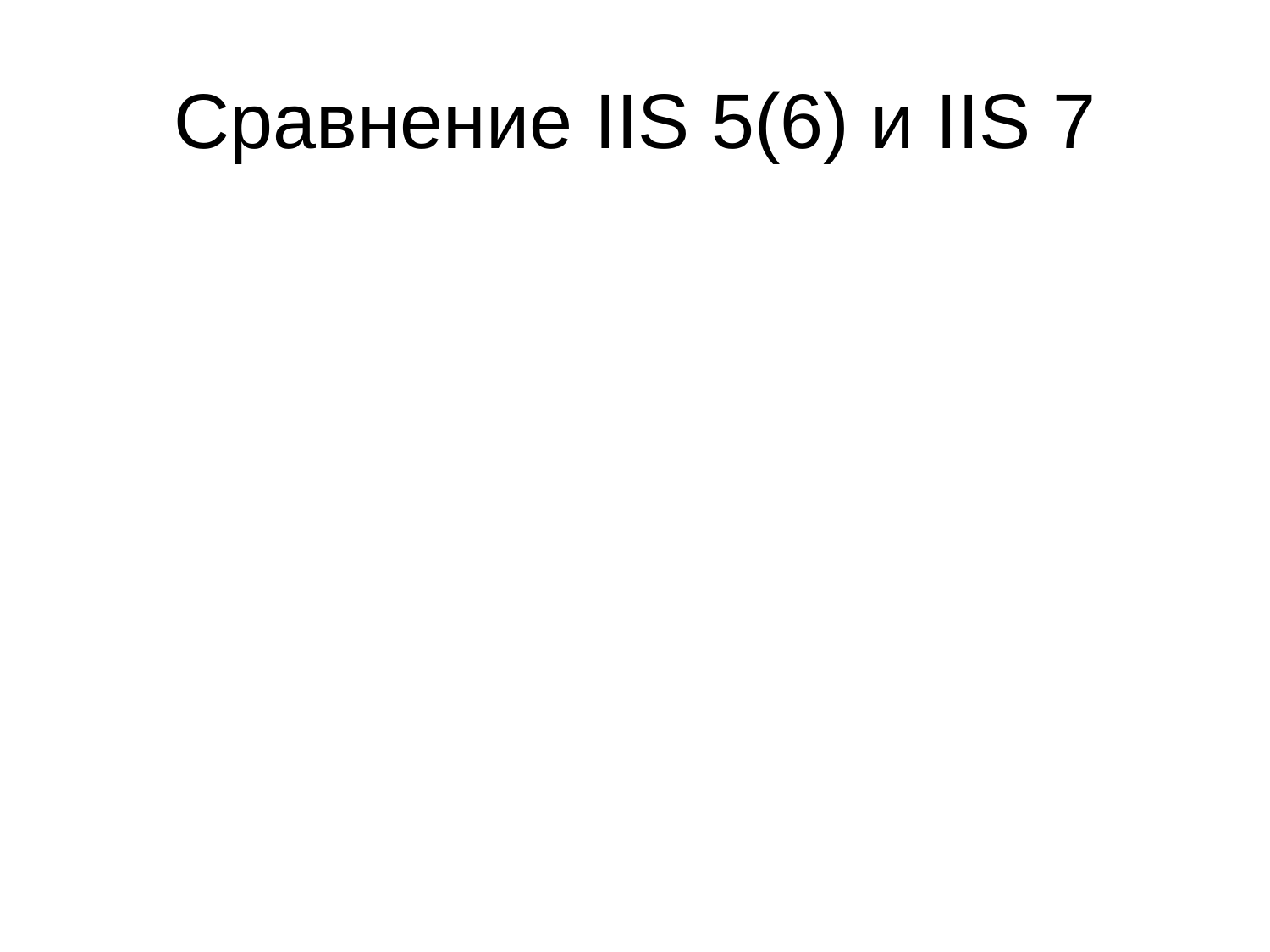

# Сравнение IIS 5(6) и IIS 7